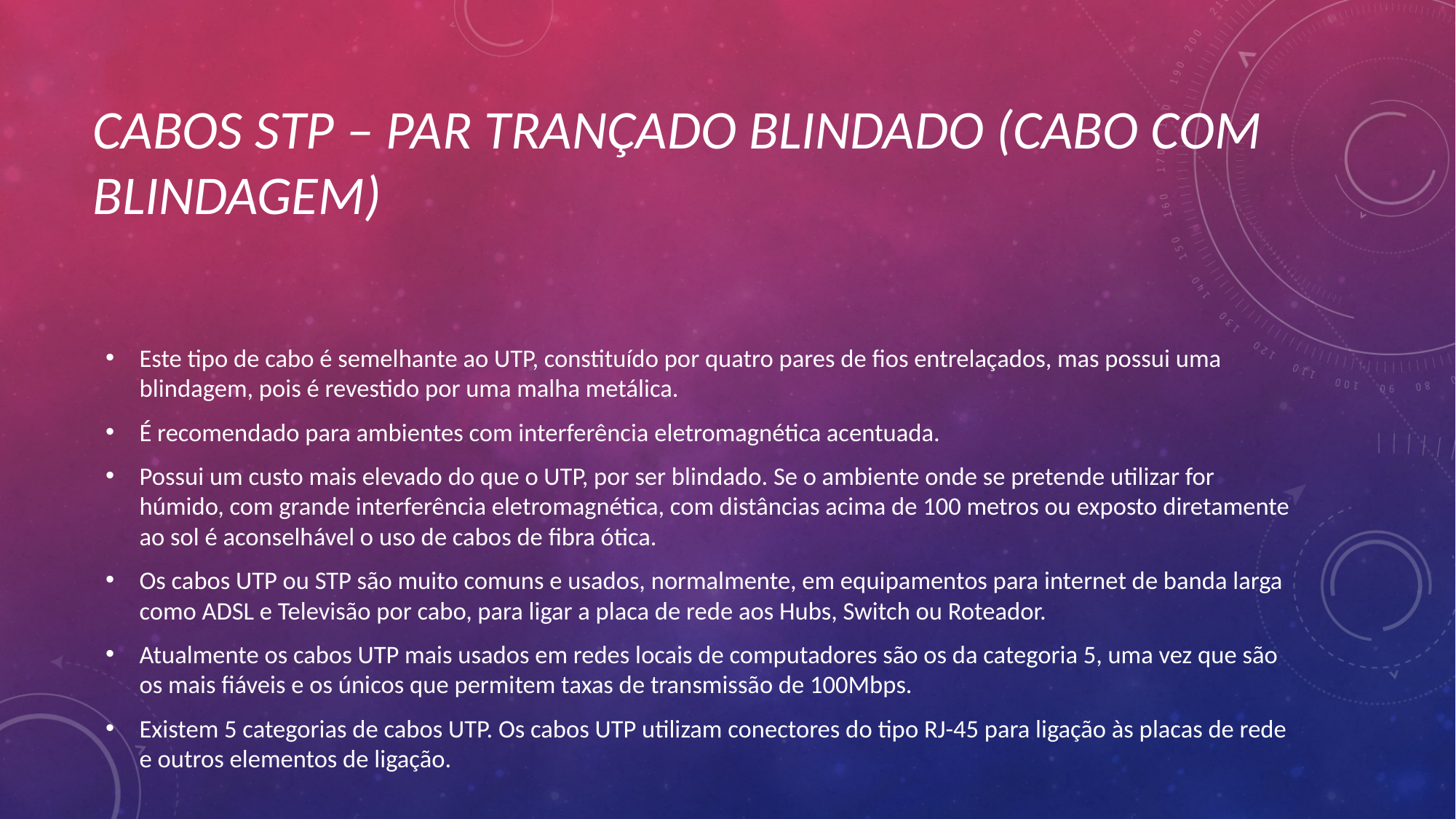

# Cabos STP – Par Trançado Blindado (cabo com blindagem)
Este tipo de cabo é semelhante ao UTP, constituído por quatro pares de fios entrelaçados, mas possui uma blindagem, pois é revestido por uma malha metálica.
É recomendado para ambientes com interferência eletromagnética acentuada.
Possui um custo mais elevado do que o UTP, por ser blindado. Se o ambiente onde se pretende utilizar for húmido, com grande interferência eletromagnética, com distâncias acima de 100 metros ou exposto diretamente ao sol é aconselhável o uso de cabos de fibra ótica.
Os cabos UTP ou STP são muito comuns e usados, normalmente, em equipamentos para internet de banda larga como ADSL e Televisão por cabo, para ligar a placa de rede aos Hubs, Switch ou Roteador.
Atualmente os cabos UTP mais usados em redes locais de computadores são os da categoria 5, uma vez que são os mais fiáveis e os únicos que permitem taxas de transmissão de 100Mbps.
Existem 5 categorias de cabos UTP. Os cabos UTP utilizam conectores do tipo RJ-45 para ligação às placas de rede e outros elementos de ligação.